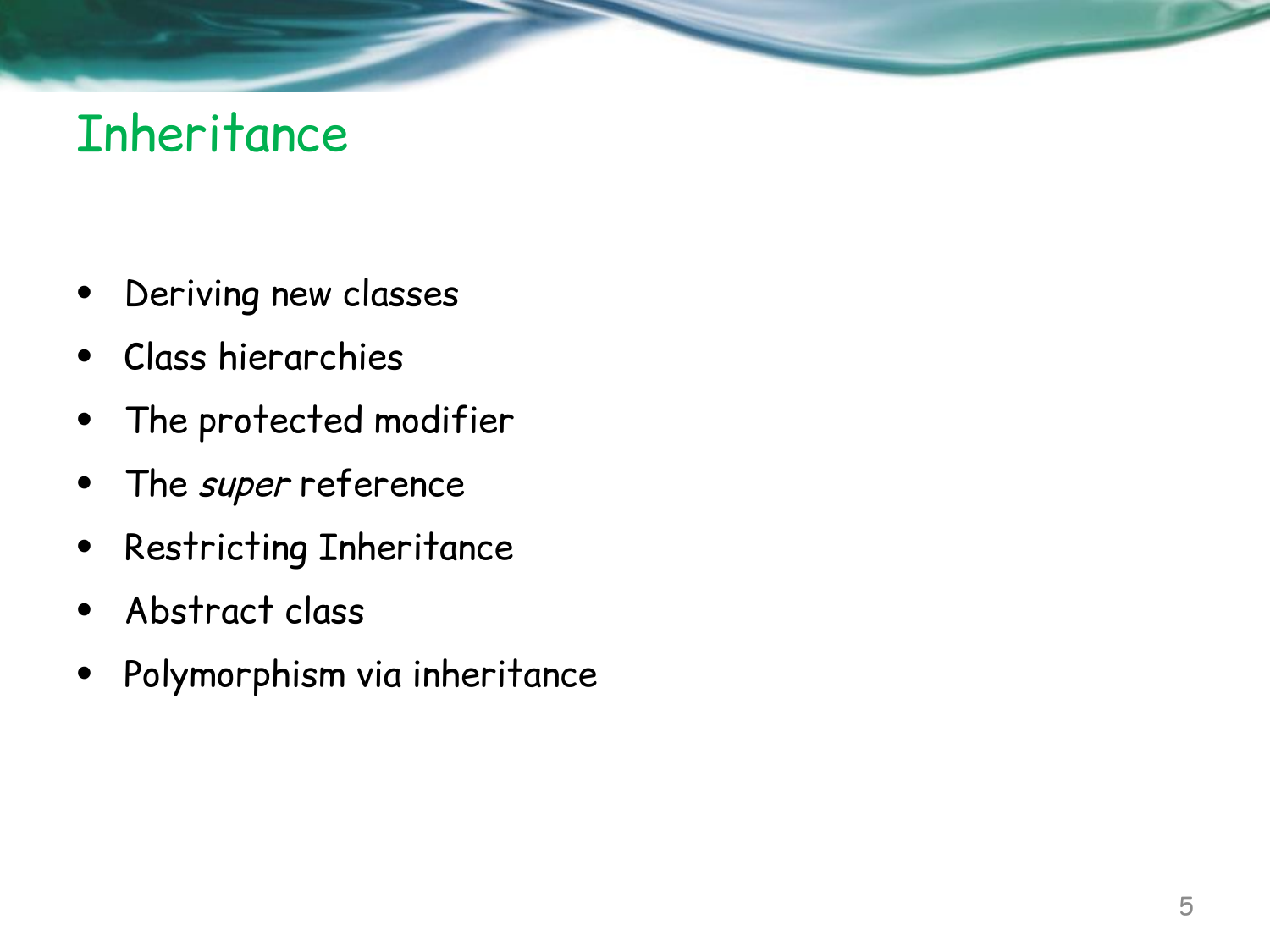

# Inheritance
Deriving new classes
Class hierarchies
The protected modifier
The super reference
Restricting Inheritance
Abstract class
Polymorphism via inheritance
5